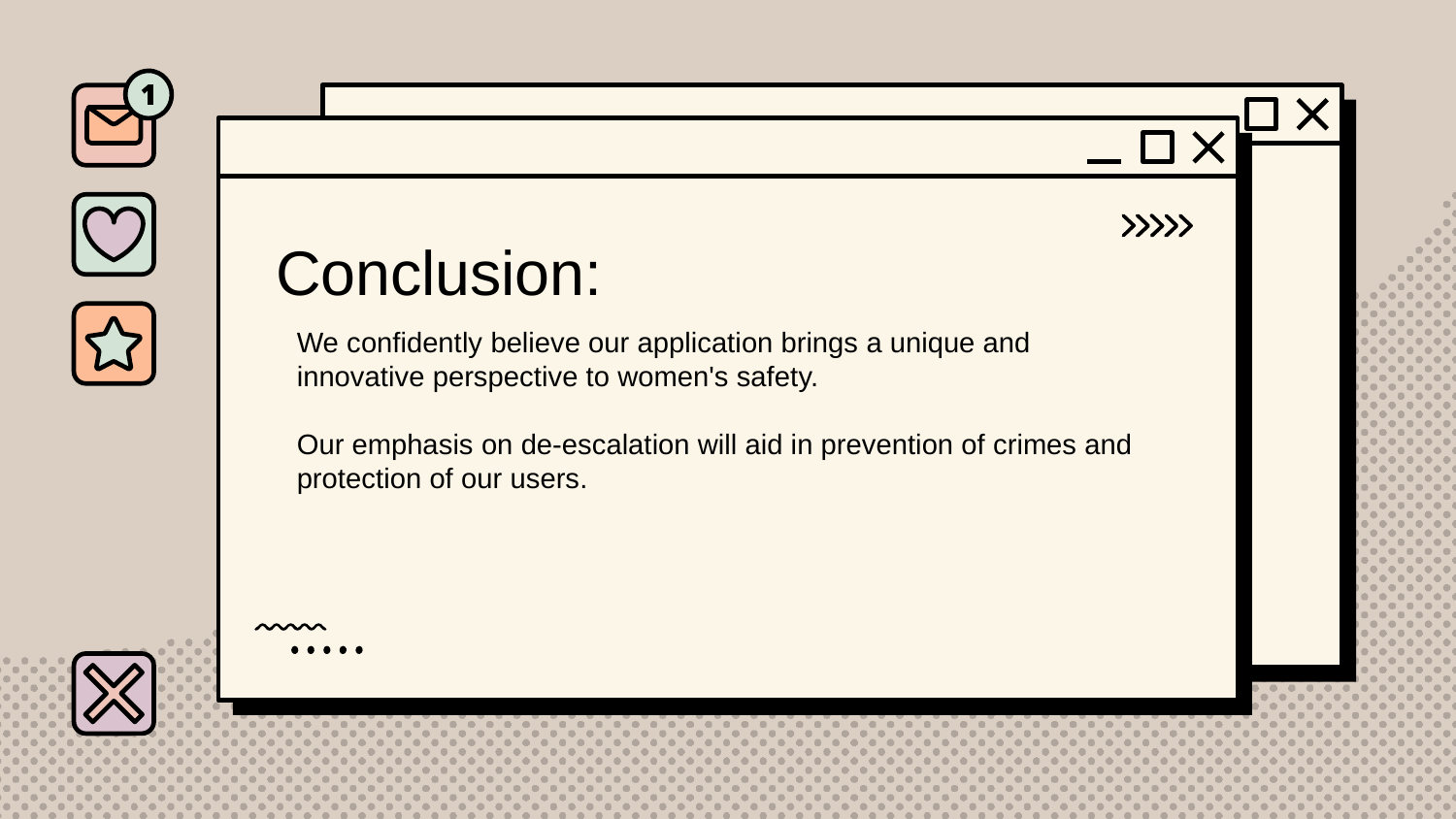

Conclusion:

We confidently believe our application brings a unique and innovative perspective to women's safety.

Our emphasis on de-escalation will aid in prevention of crimes and protection of our users.